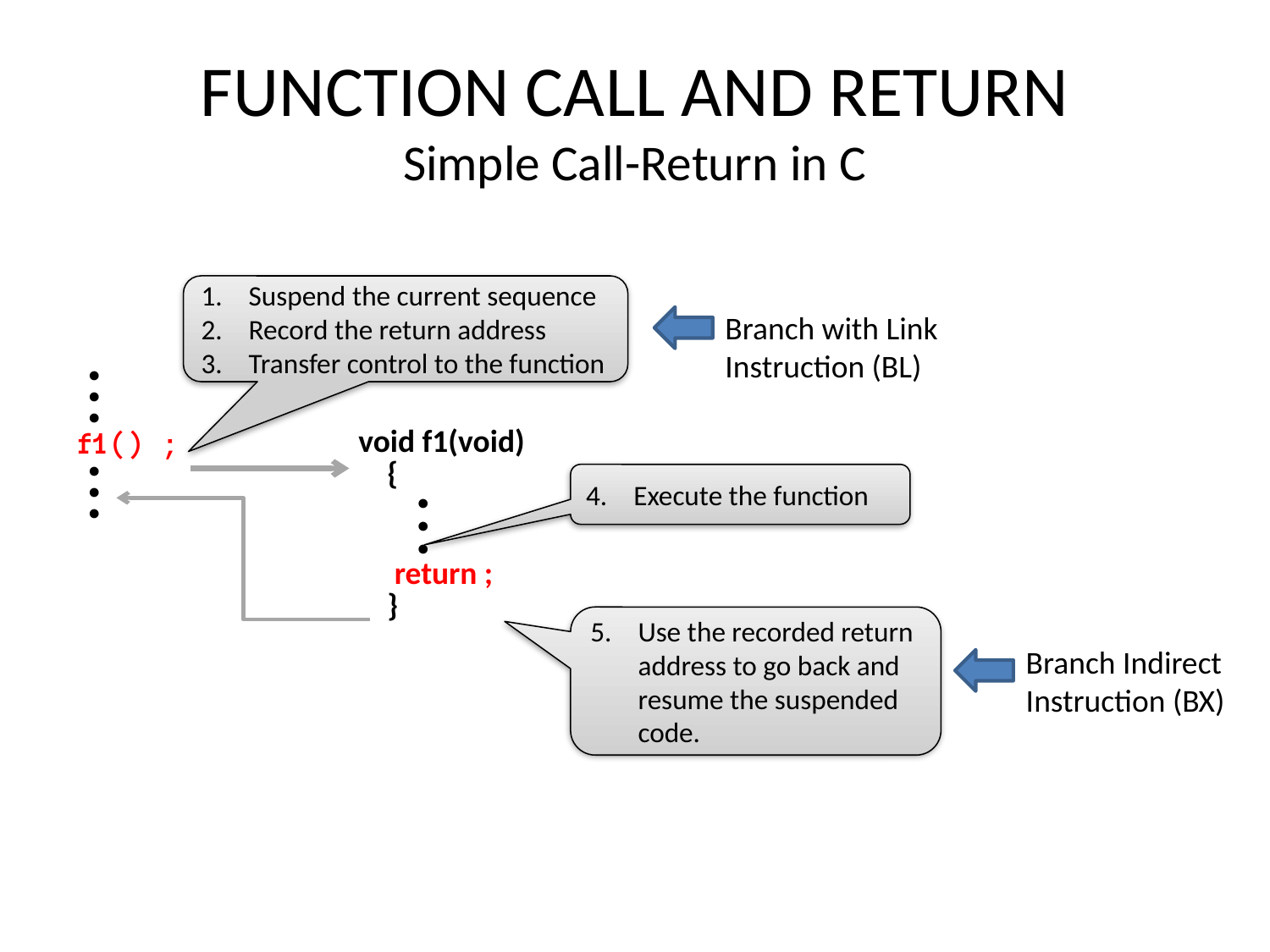

# FUNCTION CALL AND RETURN Simple Call-Return in C
Suspend the current sequence
Record the return address
Transfer control to the function
Branch with Link Instruction (BL)

| ● ● ● f1() ; ● ● ● | void f1(void) { ● ● ● return ; } |
| --- | --- |
Execute the function
Use the recorded return address to go back and resume the suspended code.
Branch Indirect Instruction (BX)